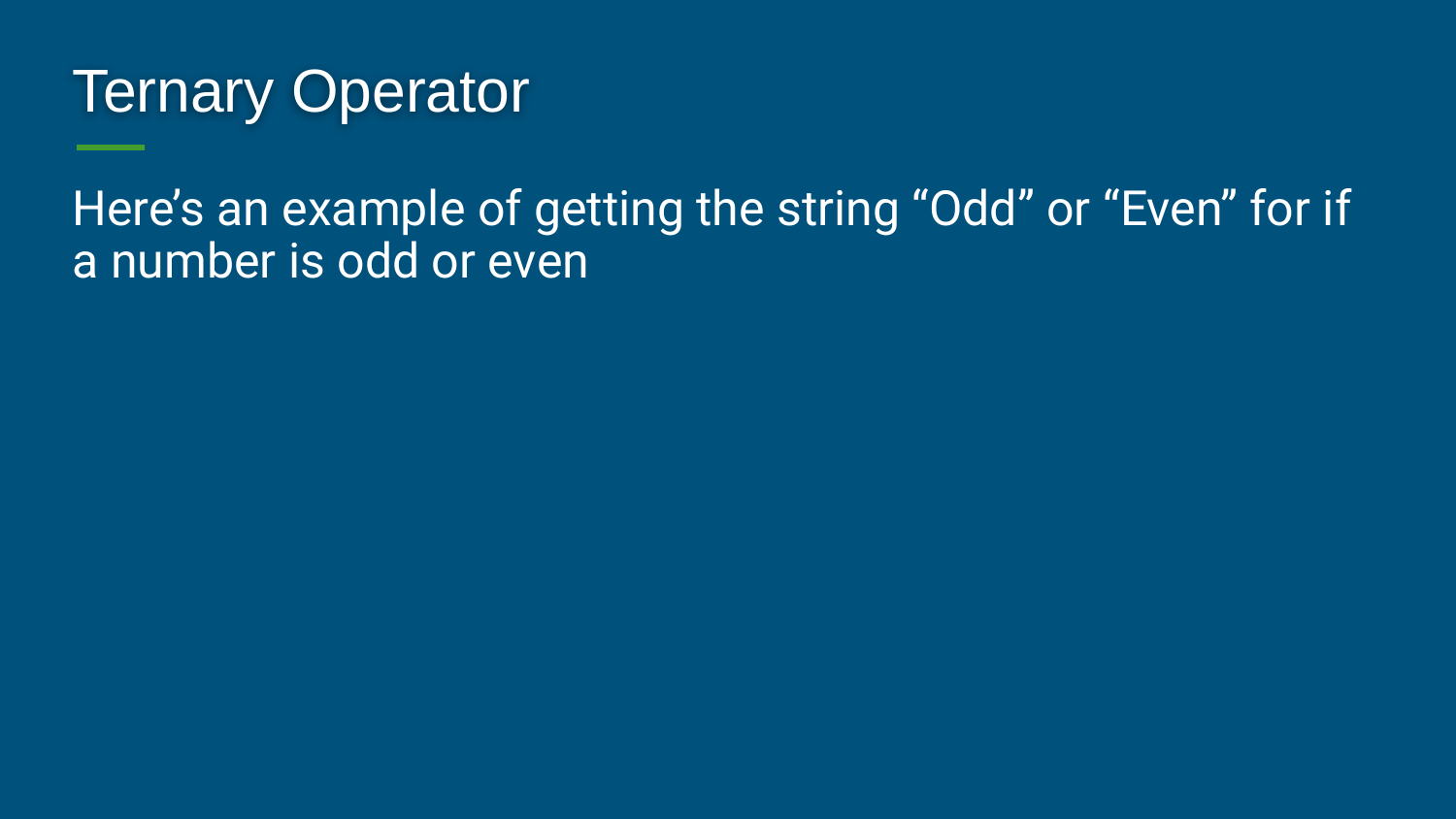

# Ternary Operator
Here’s an example of getting the string “Odd” or “Even” for if a number is odd or even